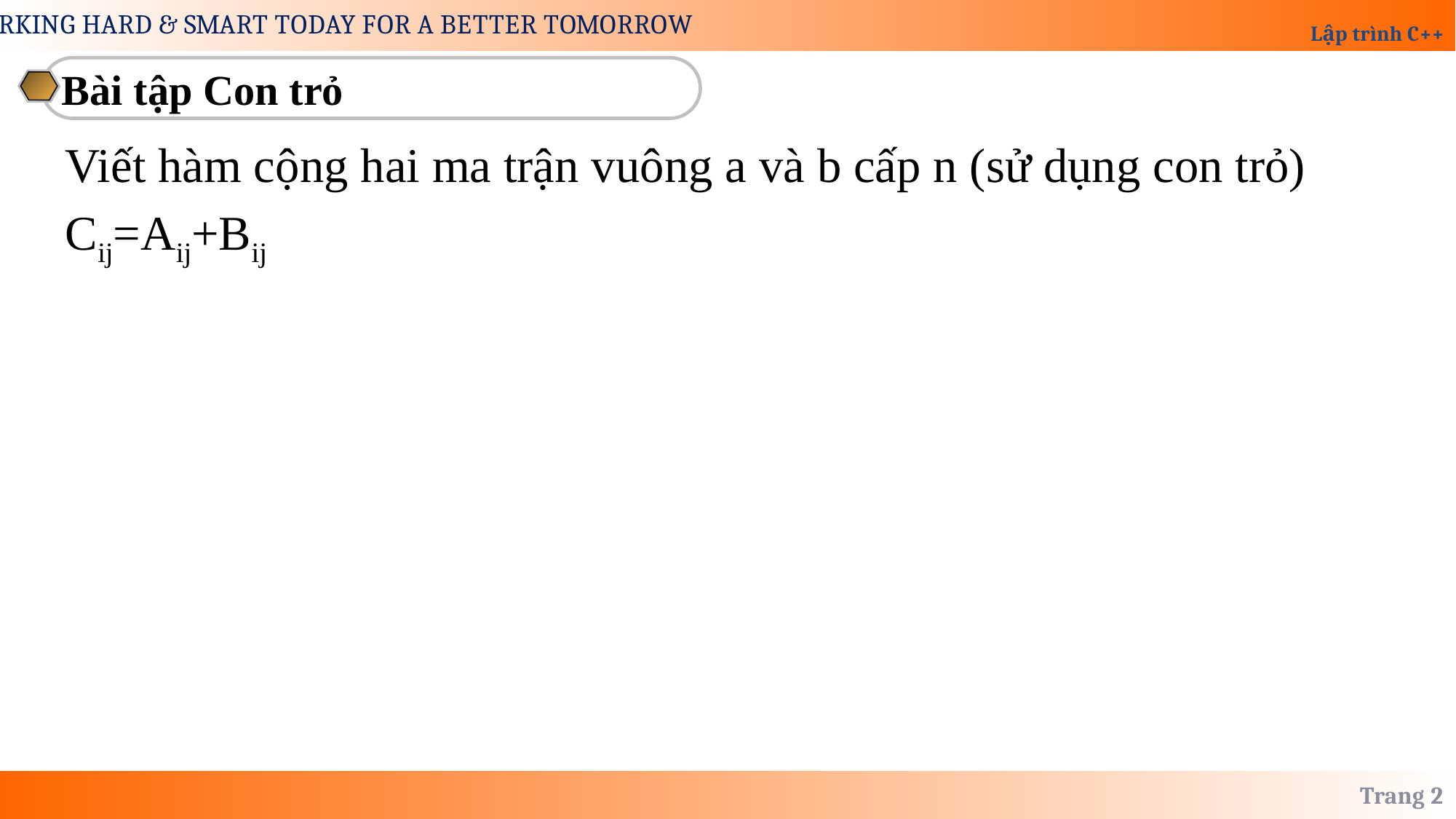

Bài tập Con trỏ

Viết hàm cộng hai ma trận vuông a và b cấp n (sử dụng con trỏ)
Cij=Aij+Bij
Trang 2